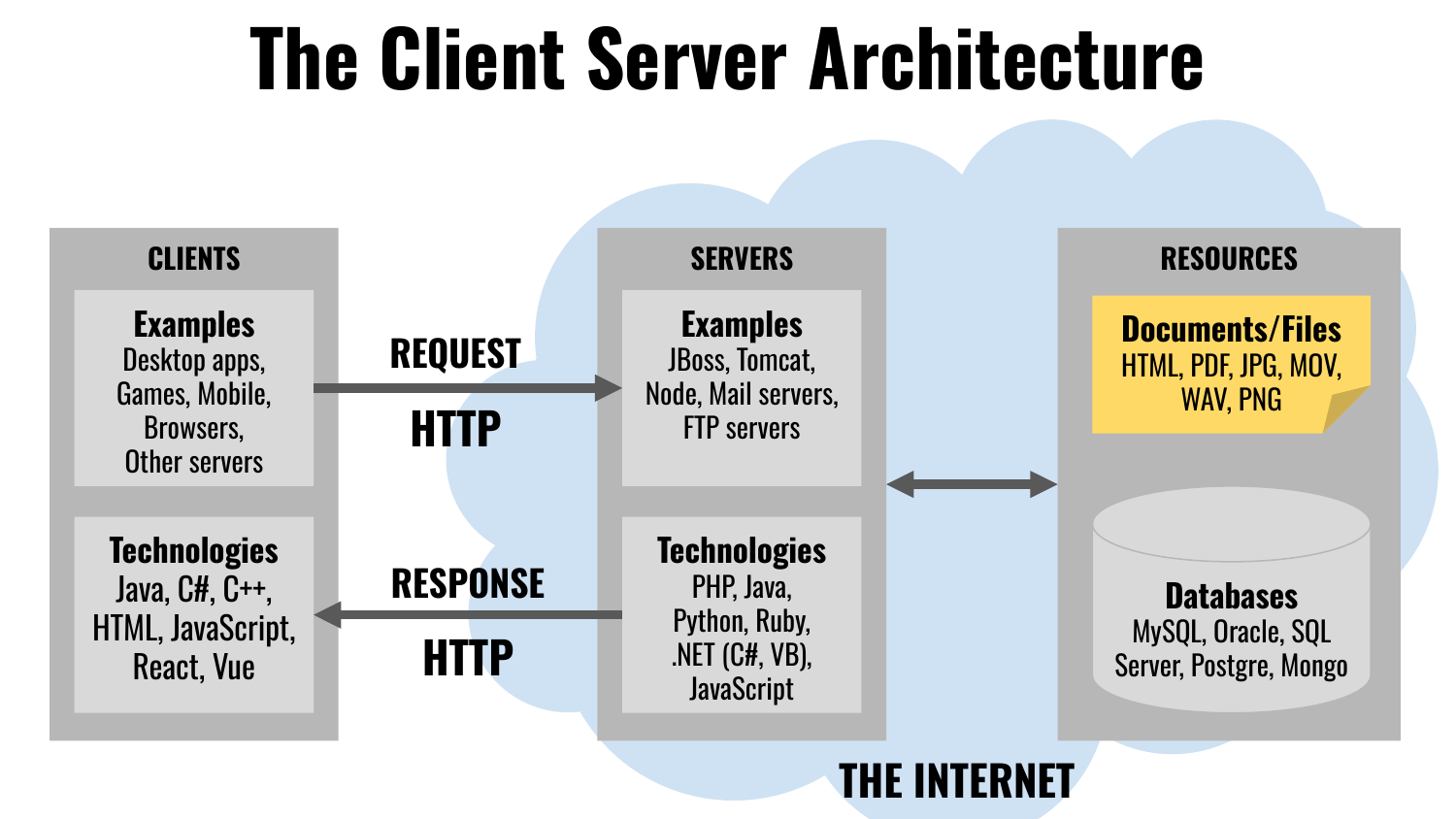

# The Client Server Architecture

CLIENTS
SERVERS
RESOURCES
Examples
Desktop apps,
Games, Mobile,
Browsers,
Other servers
Examples
JBoss, Tomcat, Node, Mail servers, FTP servers
Documents/Files
HTML, PDF, JPG, MOV, WAV, PNG
REQUEST

HTTP
Databases
MySQL, Oracle, SQL Server, Postgre, Mongo
Technologies
Java, C#, C++, HTML, JavaScript, React, Vue
Technologies
PHP, Java,
Python, Ruby,
.NET (C#, VB),
JavaScript
RESPONSE

HTTP
THE INTERNET